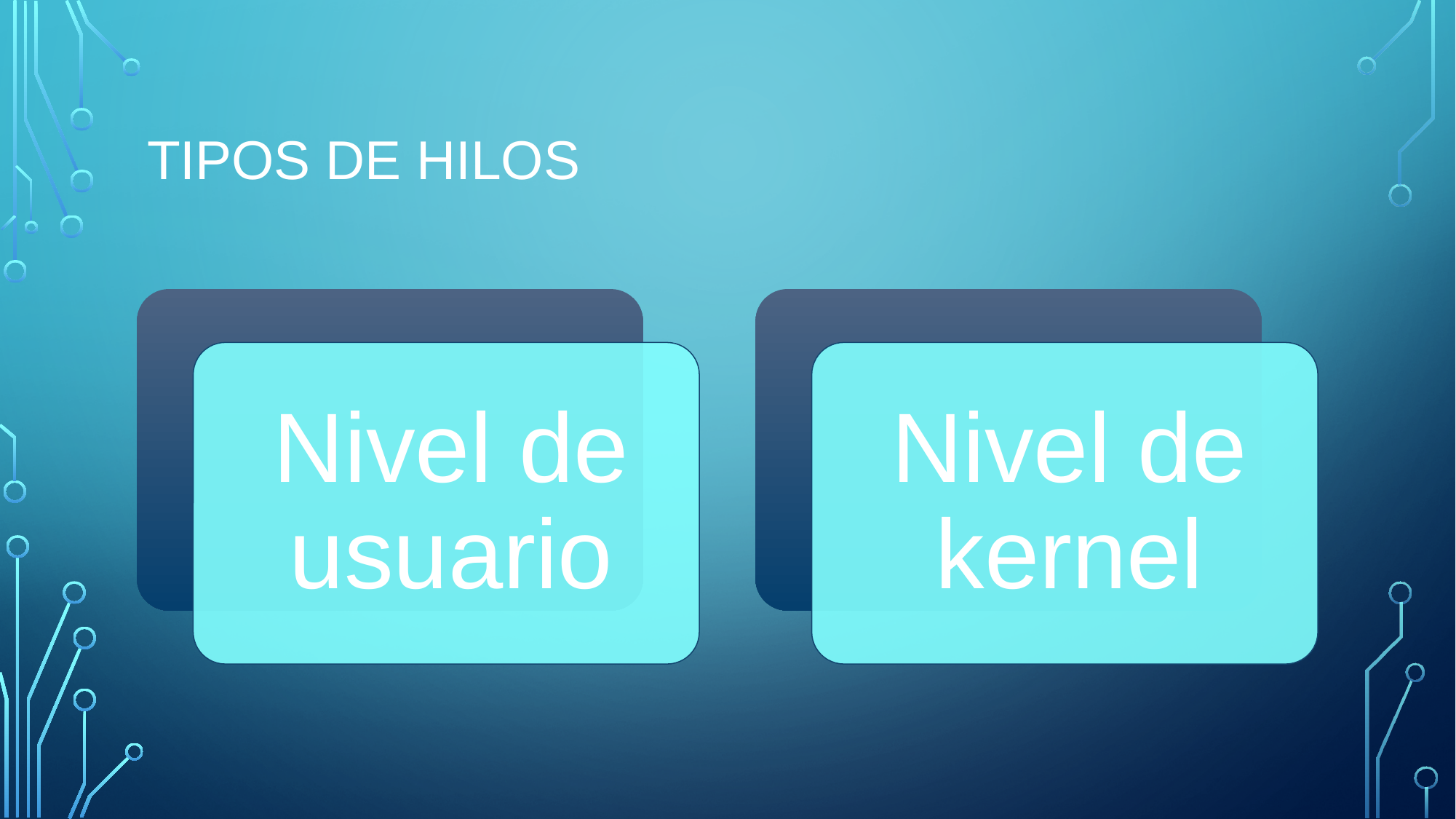

# Tipos de hilos
Nivel de usuario
Nivel de kernel